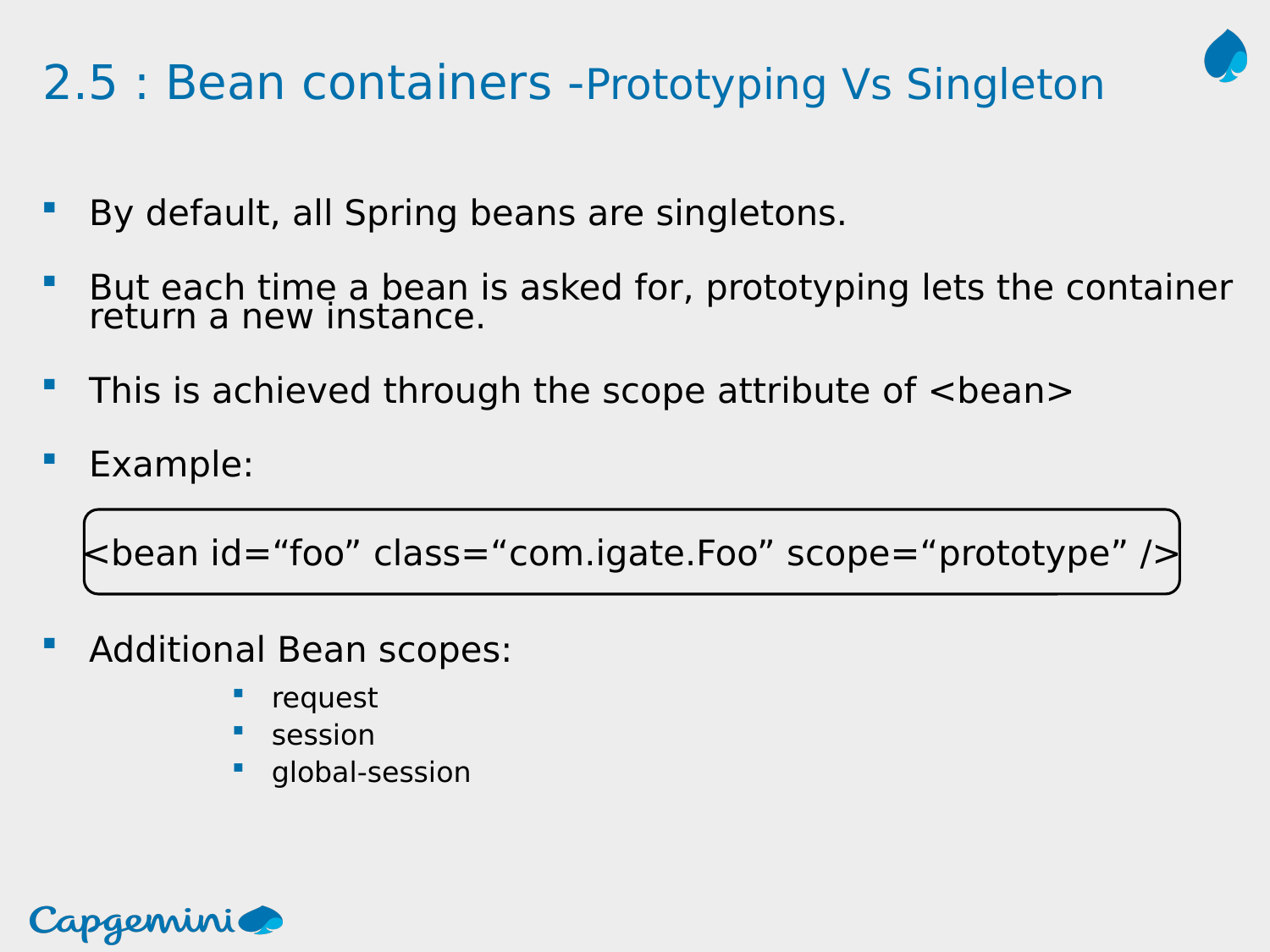

# 2.5 : Bean containers -Prototyping Vs Singleton

By default, all Spring beans are singletons.

But each time a bean is asked for, prototyping lets the container return a new instance.

This is achieved through the scope attribute of <bean>

Example:

Additional Bean scopes:
request
session
global-session
<bean id=“foo” class=“com.igate.Foo” scope=“prototype” />